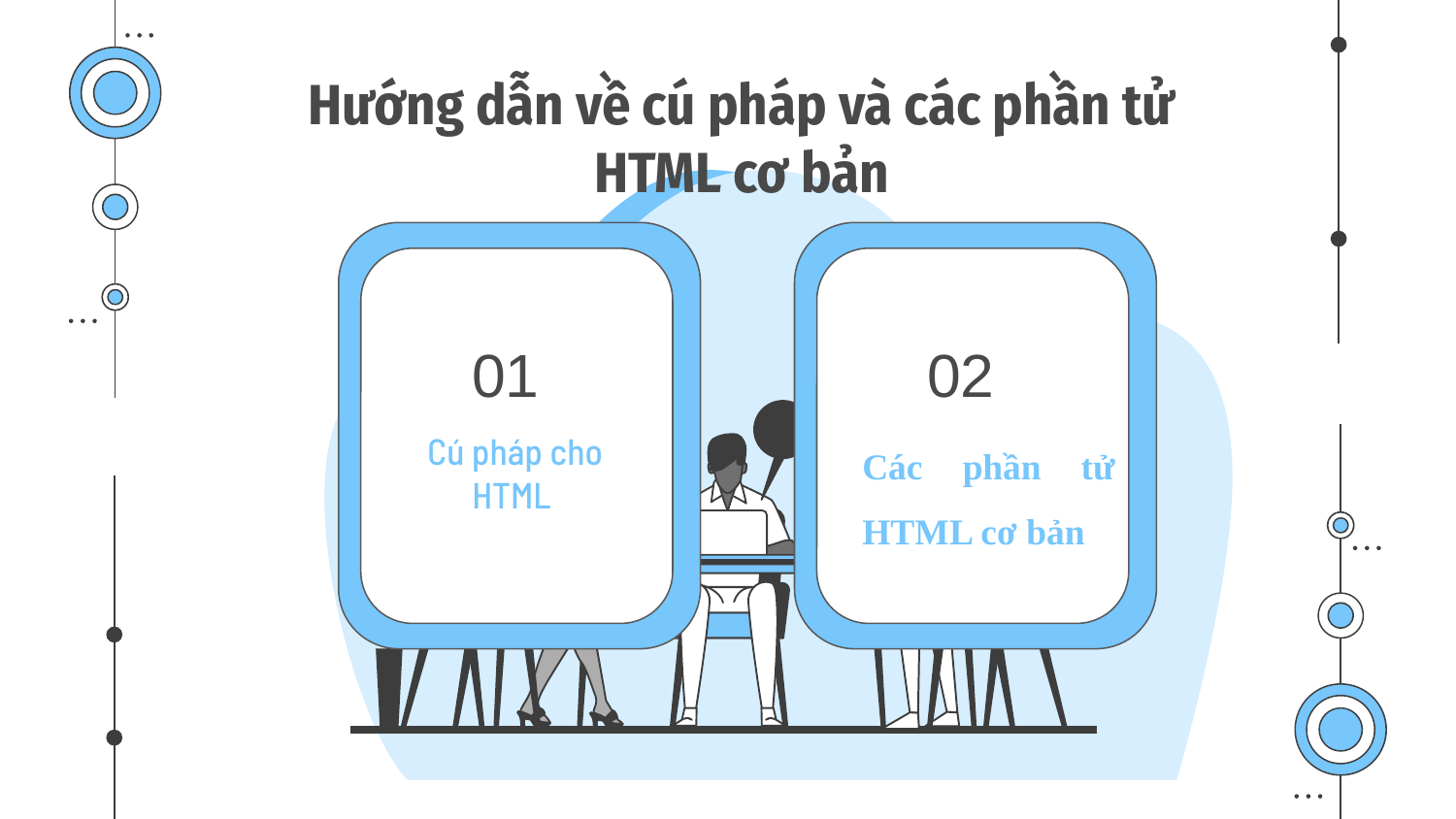

# Hướng dẫn về cú pháp và các phần tử HTML cơ bản

01
02
Cú pháp cho HTML
Các phần tử HTML cơ bản